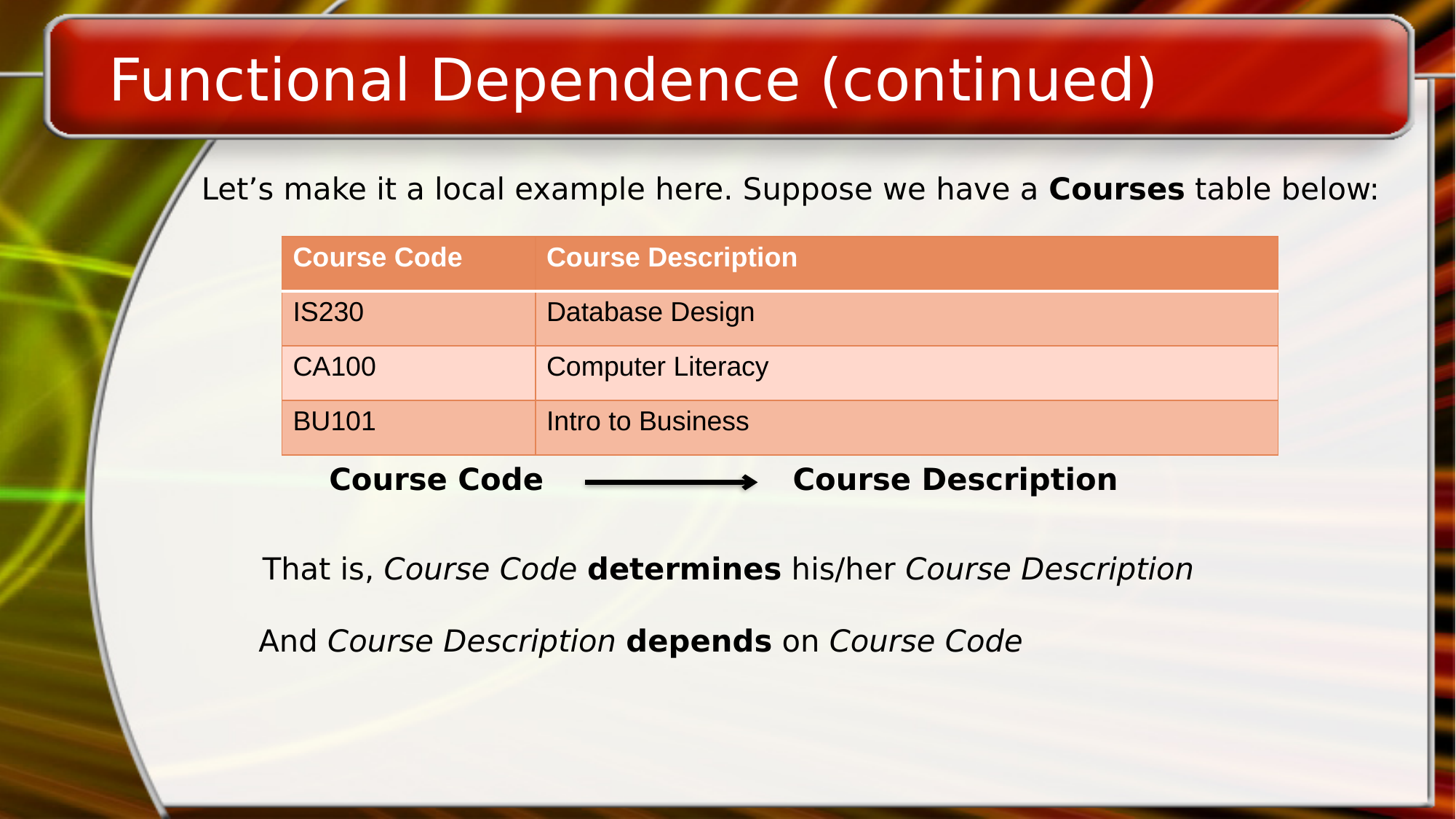

# Functional Dependence (continued)
Let’s make it a local example here. Suppose we have a Courses table below:
| Course Code | Course Description |
| --- | --- |
| IS230 | Database Design |
| CA100 | Computer Literacy |
| BU101 | Intro to Business |
Course Code
Course Description
That is, Course Code determines his/her Course Description
And Course Description depends on Course Code